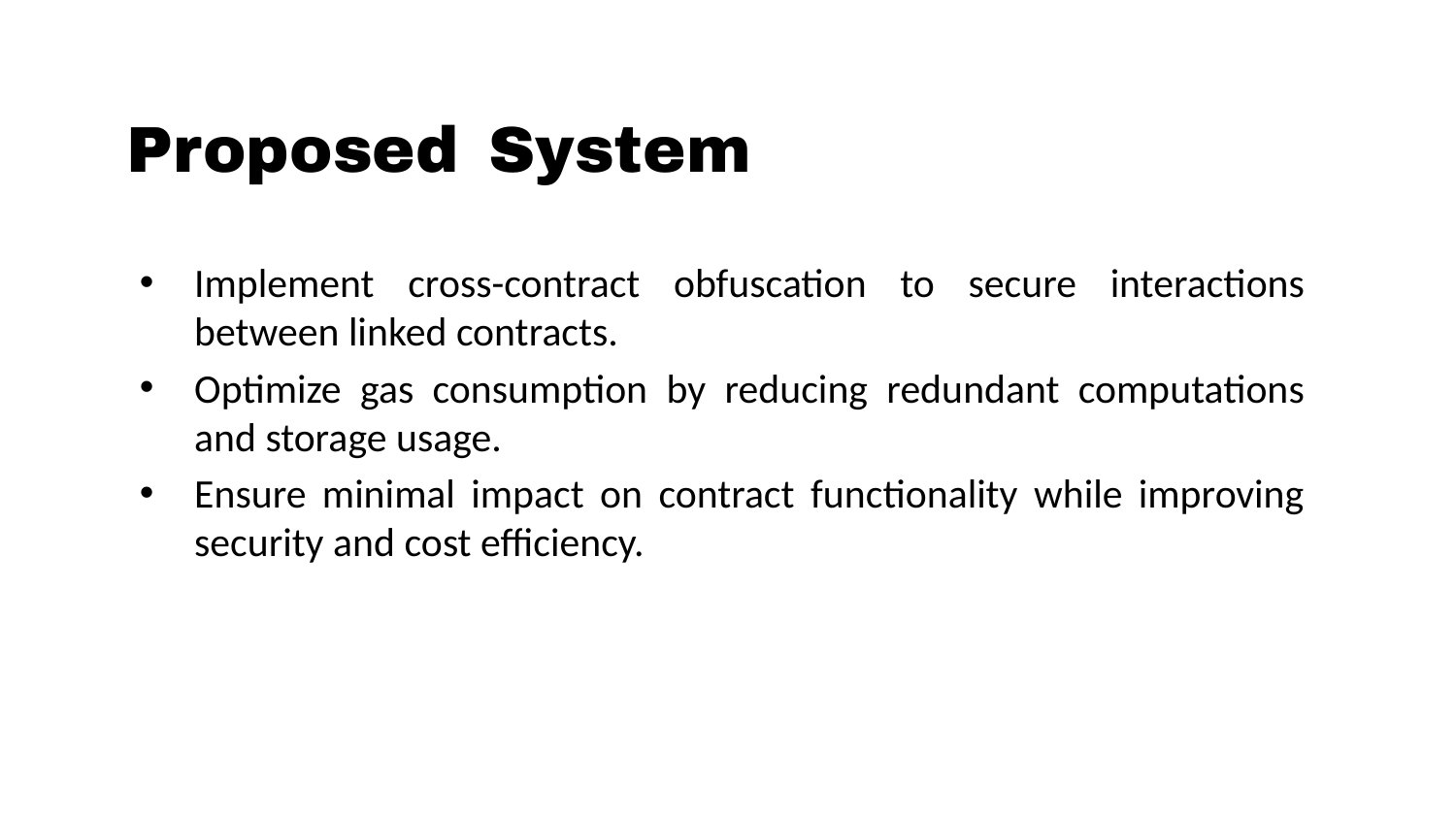

# Proposed System

Implement cross-contract obfuscation to secure interactions between linked contracts.
Optimize gas consumption by reducing redundant computations and storage usage.
Ensure minimal impact on contract functionality while improving security and cost efficiency.